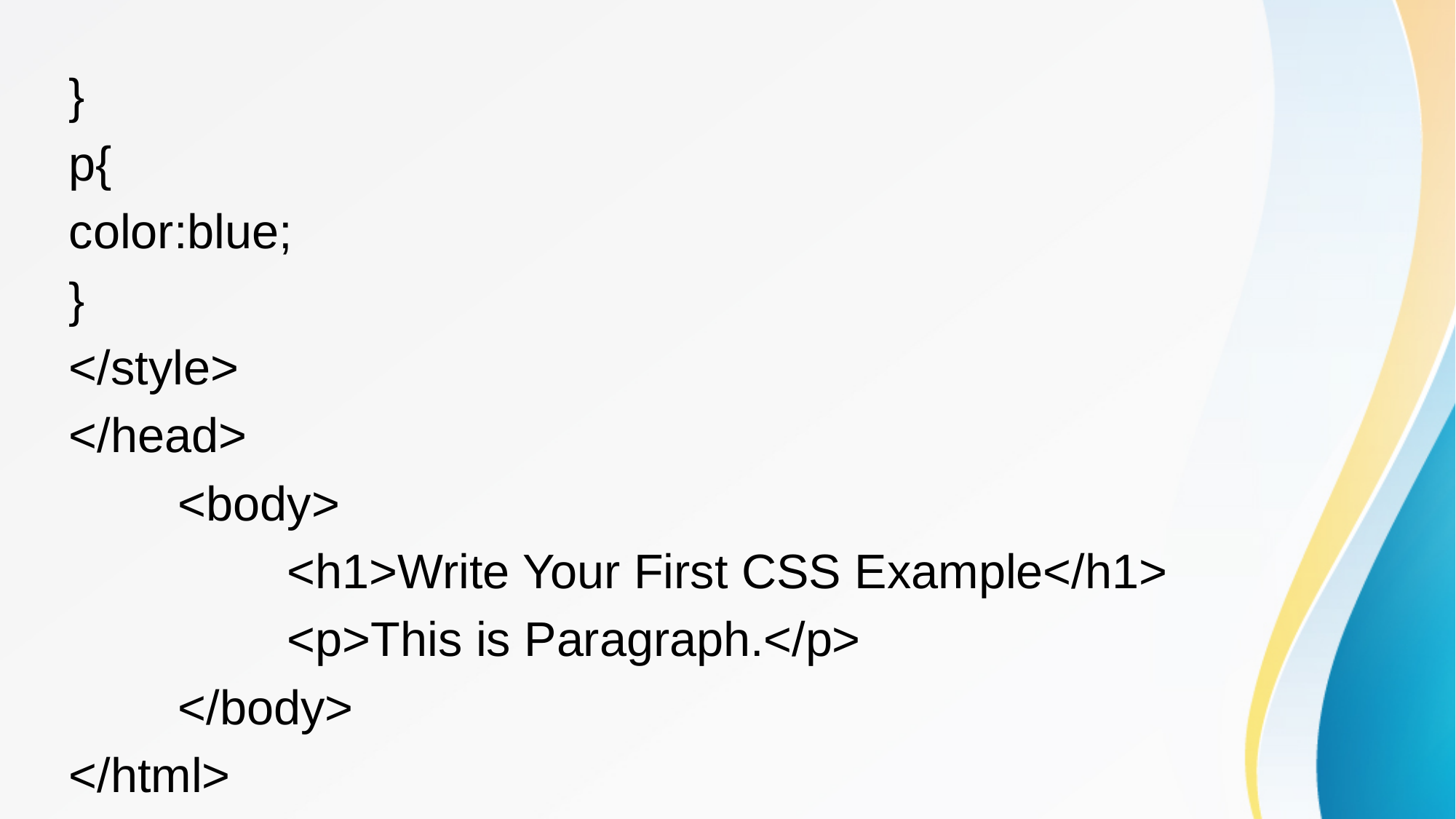

}
p{
color:blue;
}
</style>
</head>
	<body>
		<h1>Write Your First CSS Example</h1>
		<p>This is Paragraph.</p>
	</body>
</html>